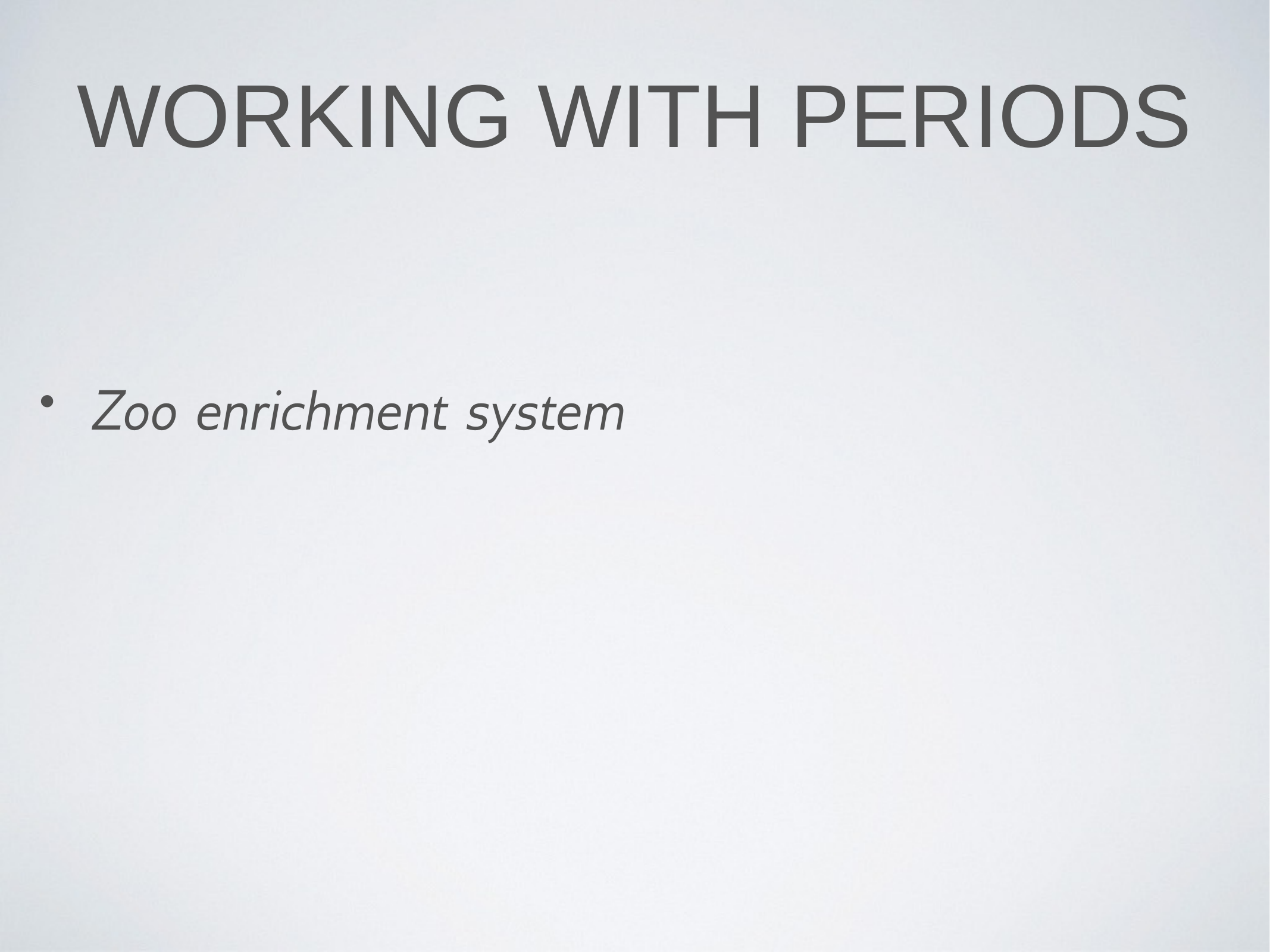

# Working with Periods
Zoo enrichment system